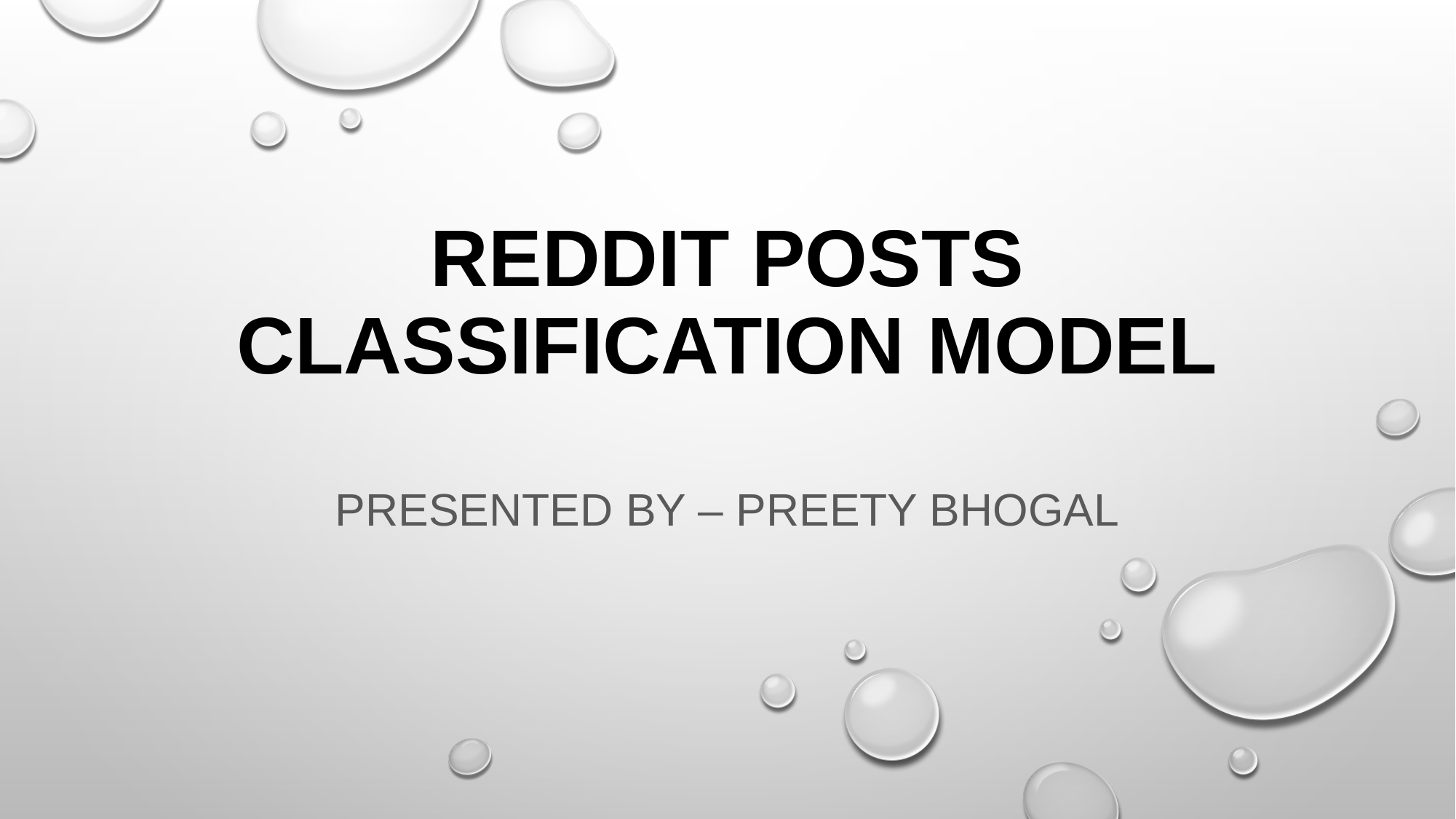

# Reddit Posts Classification Model
Presented by – Preety Bhogal